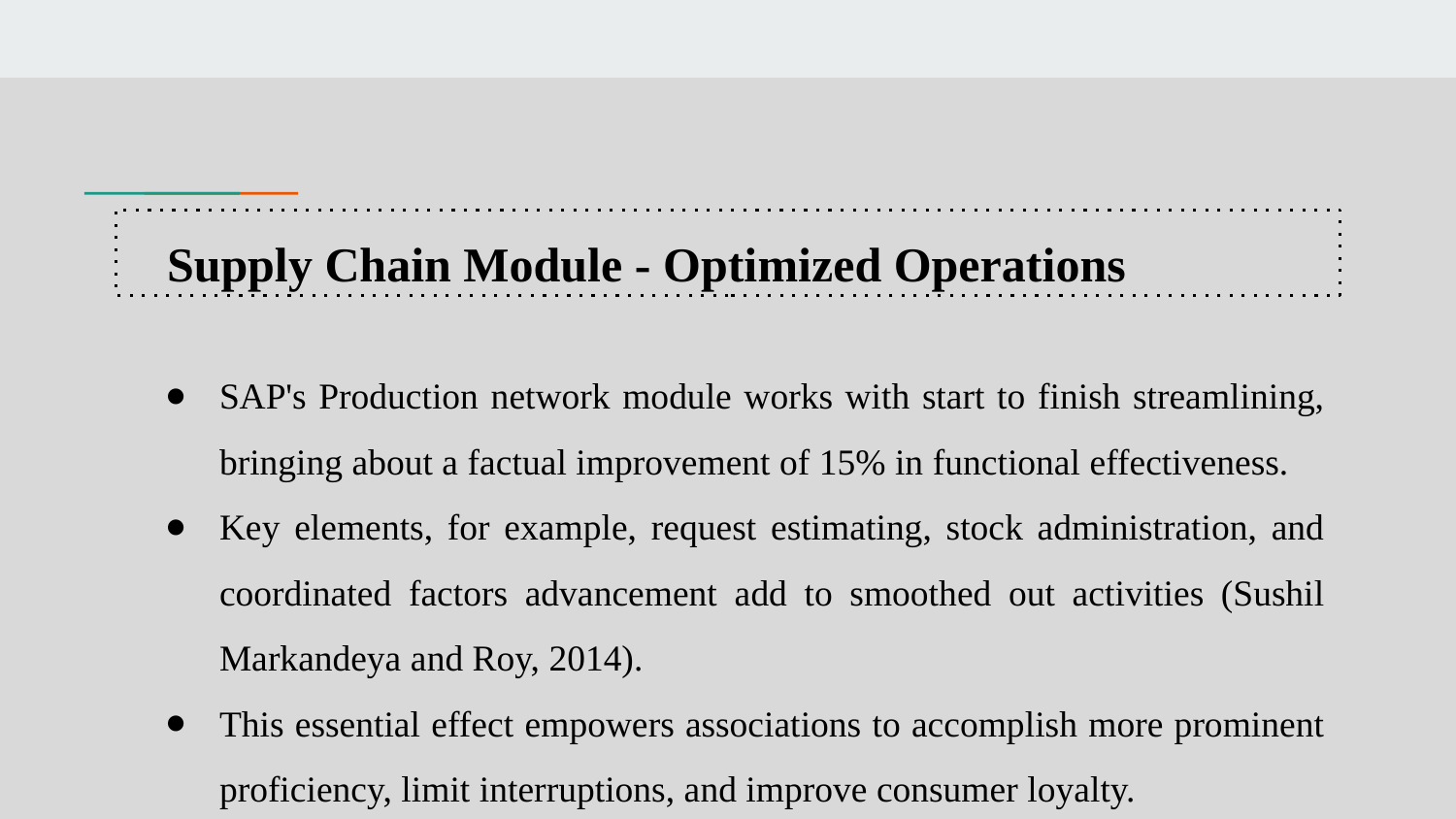

# Supply Chain Module - Optimized Operations
SAP's Production network module works with start to finish streamlining, bringing about a factual improvement of 15% in functional effectiveness.
Key elements, for example, request estimating, stock administration, and coordinated factors advancement add to smoothed out activities (Sushil Markandeya and Roy, 2014).
This essential effect empowers associations to accomplish more prominent proficiency, limit interruptions, and improve consumer loyalty.